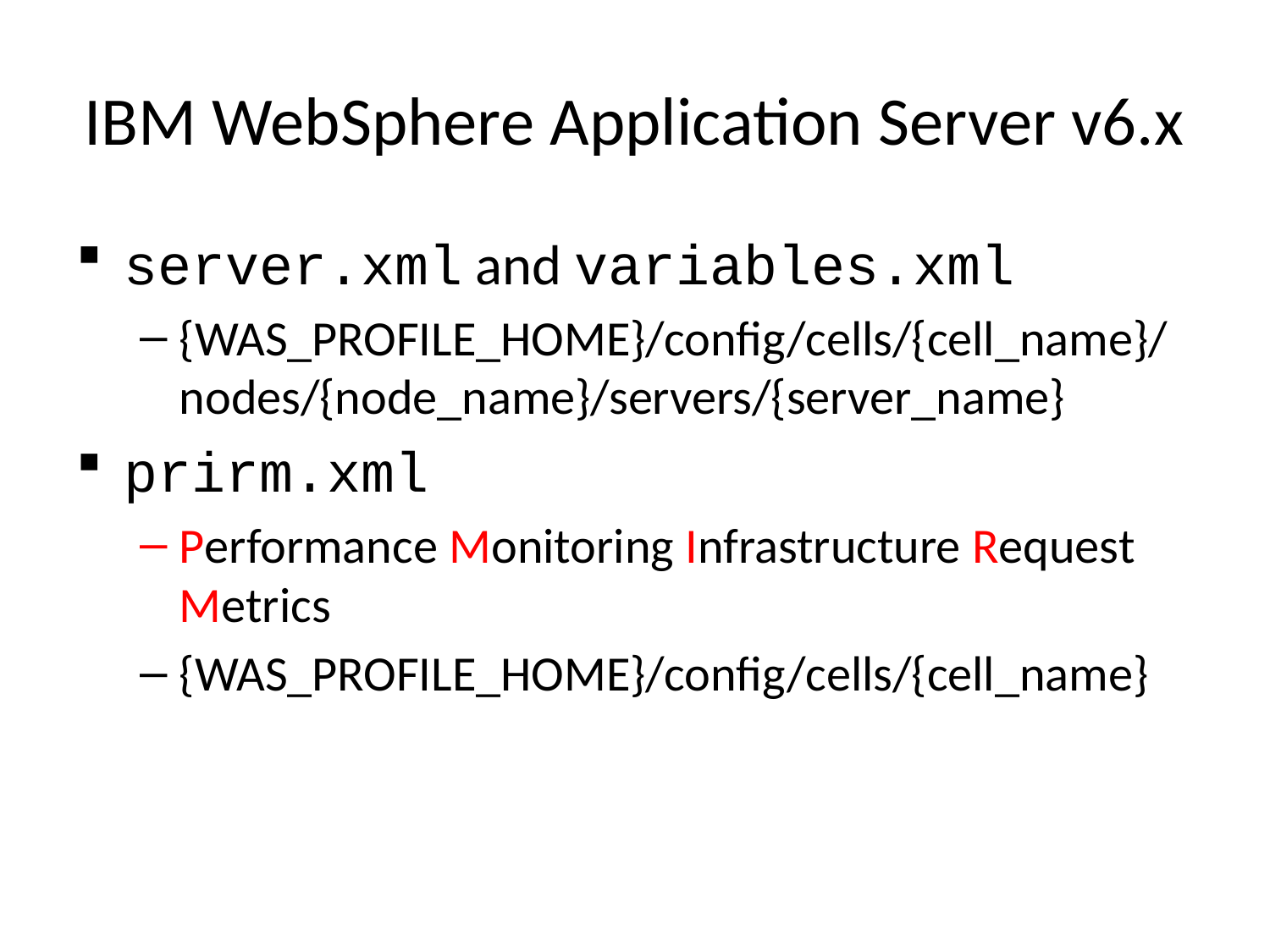

# IBM WebSphere Application Server v6.x
server.xml and variables.xml
{WAS_PROFILE_HOME}/config/cells/{cell_name}/nodes/{node_name}/servers/{server_name}
prirm.xml
Performance Monitoring Infrastructure Request Metrics
{WAS_PROFILE_HOME}/config/cells/{cell_name}